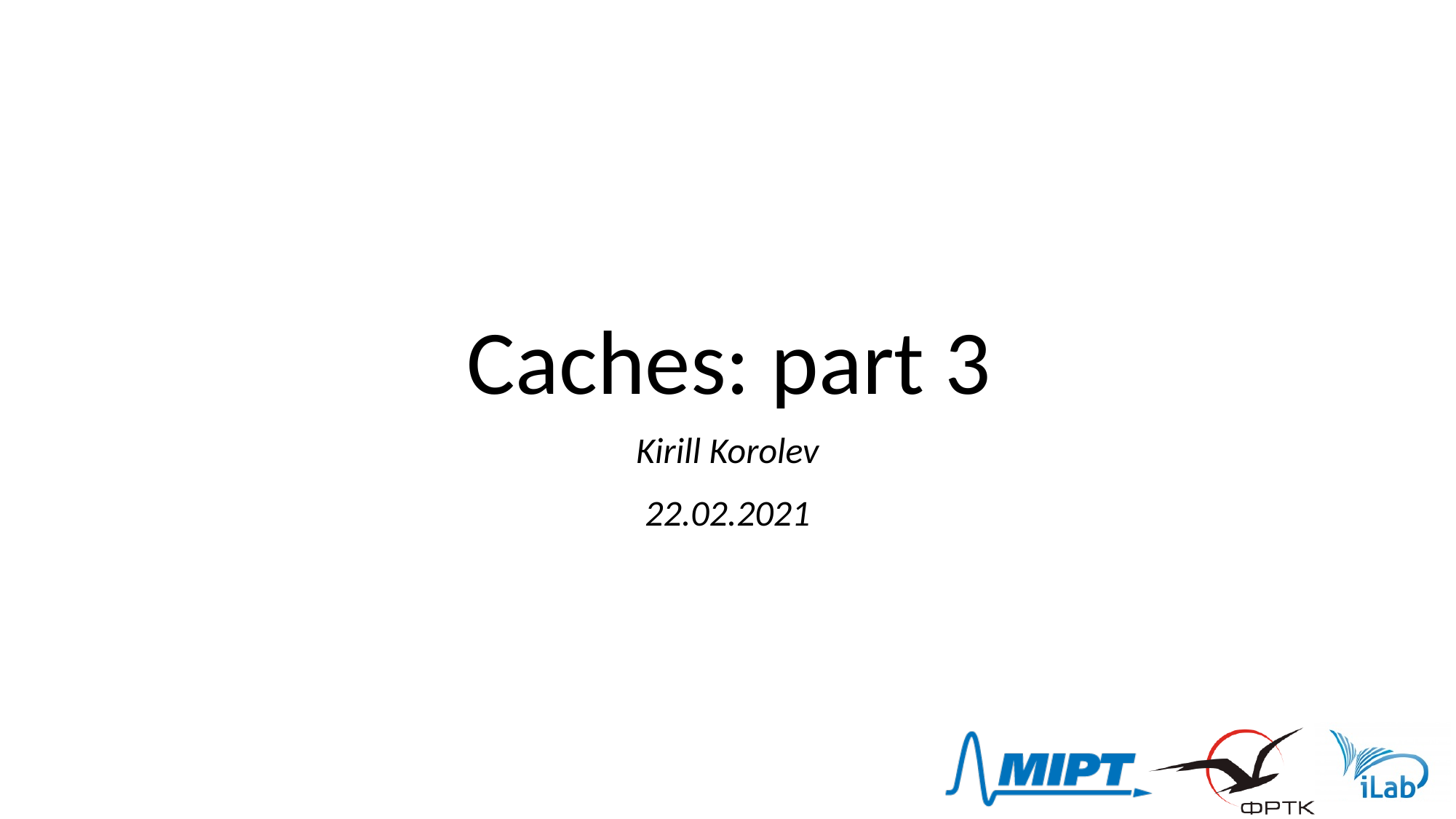

# Caches: part 3
Kirill Korolev
22.02.2021